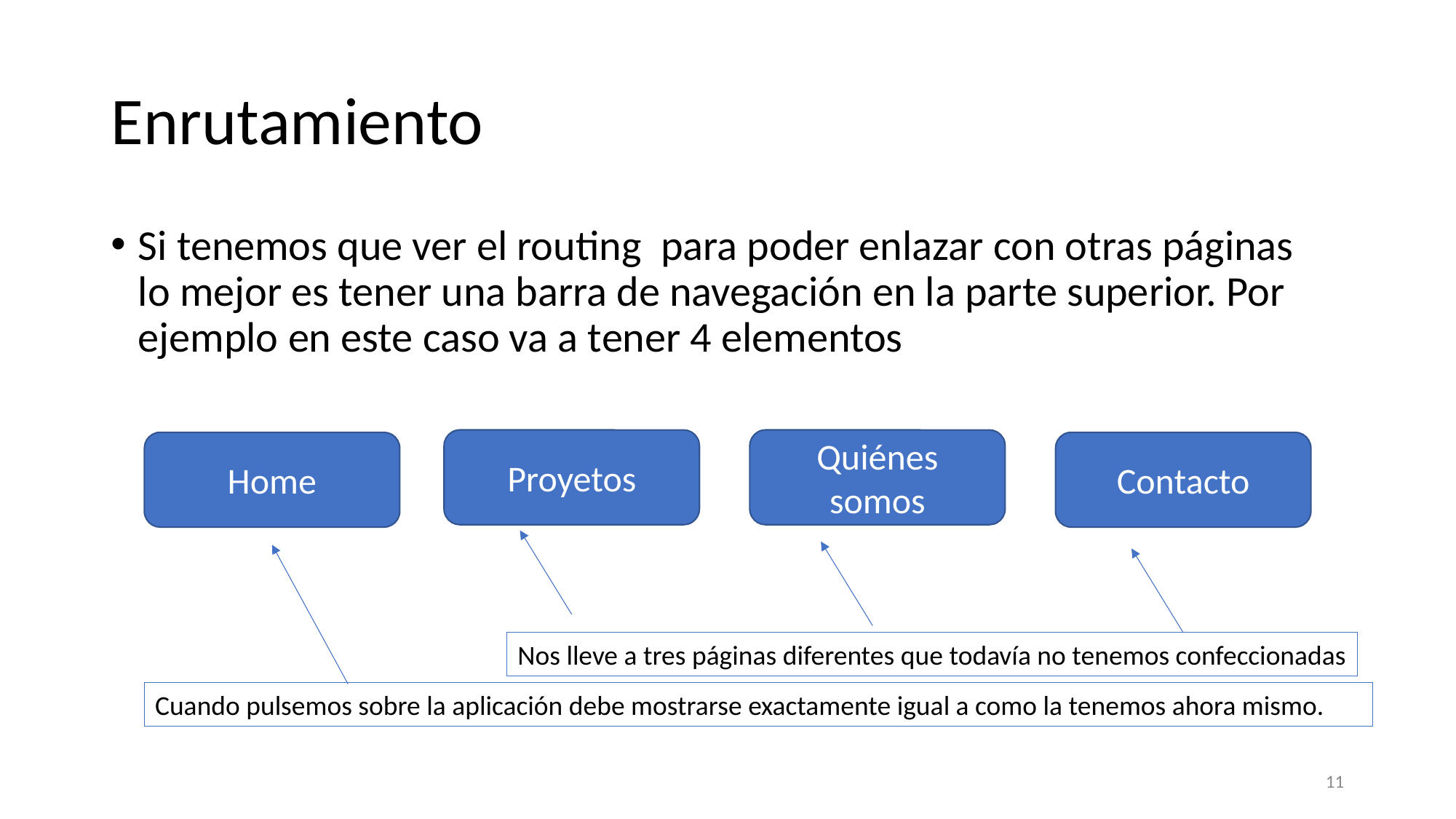

# Enrutamiento
Si tenemos que ver el routing  para poder enlazar con otras páginas  lo mejor es tener una barra de navegación en la parte superior. Por ejemplo en este caso va a tener 4 elementos

Proyetos
Quiénes somos
Home
Contacto
Nos lleve a tres páginas diferentes que todavía no tenemos confeccionadas
Cuando pulsemos sobre la aplicación debe mostrarse exactamente igual a como la tenemos ahora mismo.
11